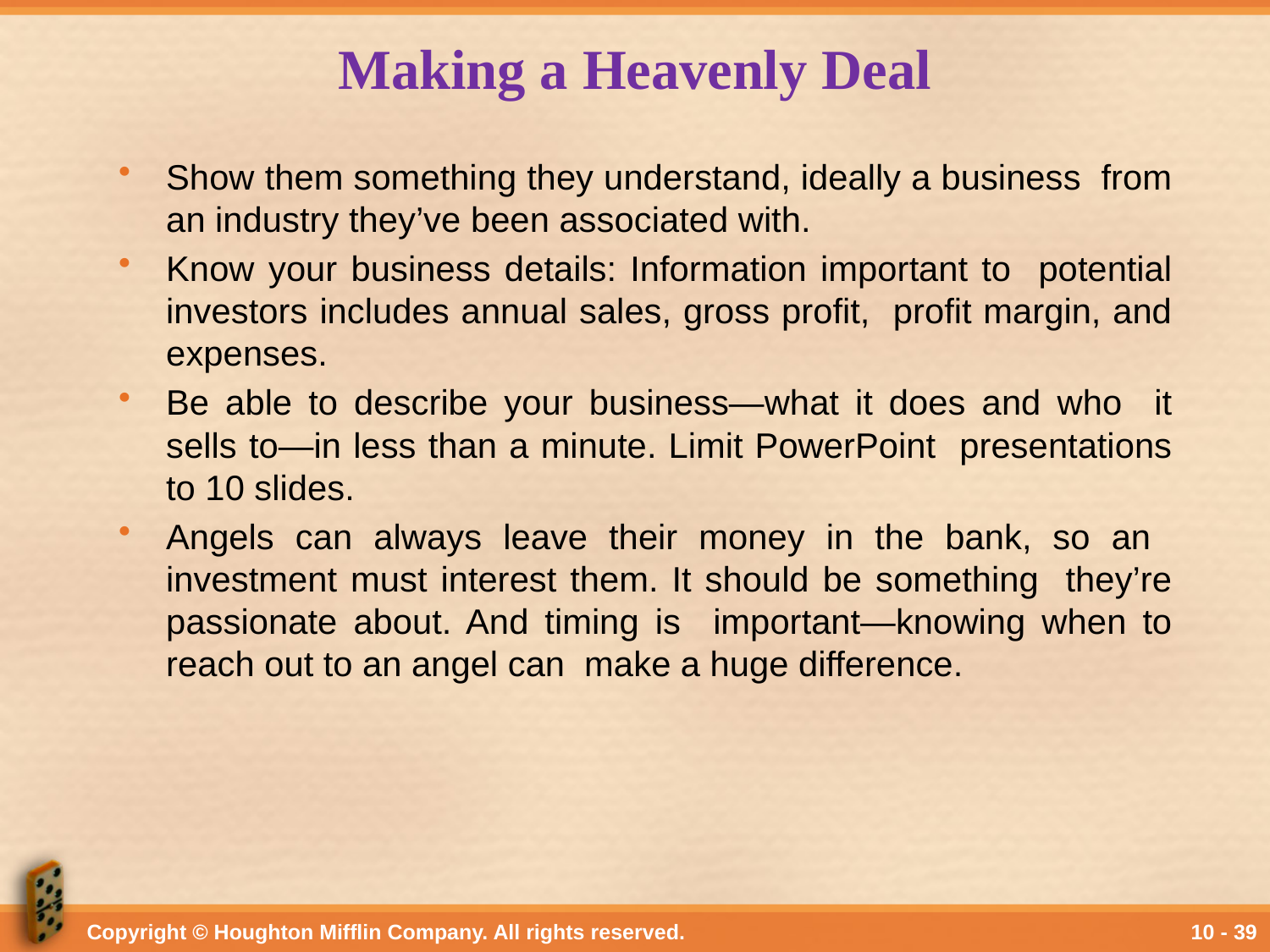

# Making a Heavenly Deal
Show them something they understand, ideally a business  from an industry they’ve been associated with.
Know your business details: Information important to  potential investors includes annual sales, gross profit,  profit margin, and expenses.
Be able to describe your business—what it does and who  it sells to—in less than a minute. Limit PowerPoint  presentations to 10 slides.
Angels can always leave their money in the bank, so an  investment must interest them. It should be something  they’re passionate about. And timing is  important—knowing when to reach out to an angel can  make a huge difference.
Copyright © Houghton Mifflin Company. All rights reserved.
10 - 39